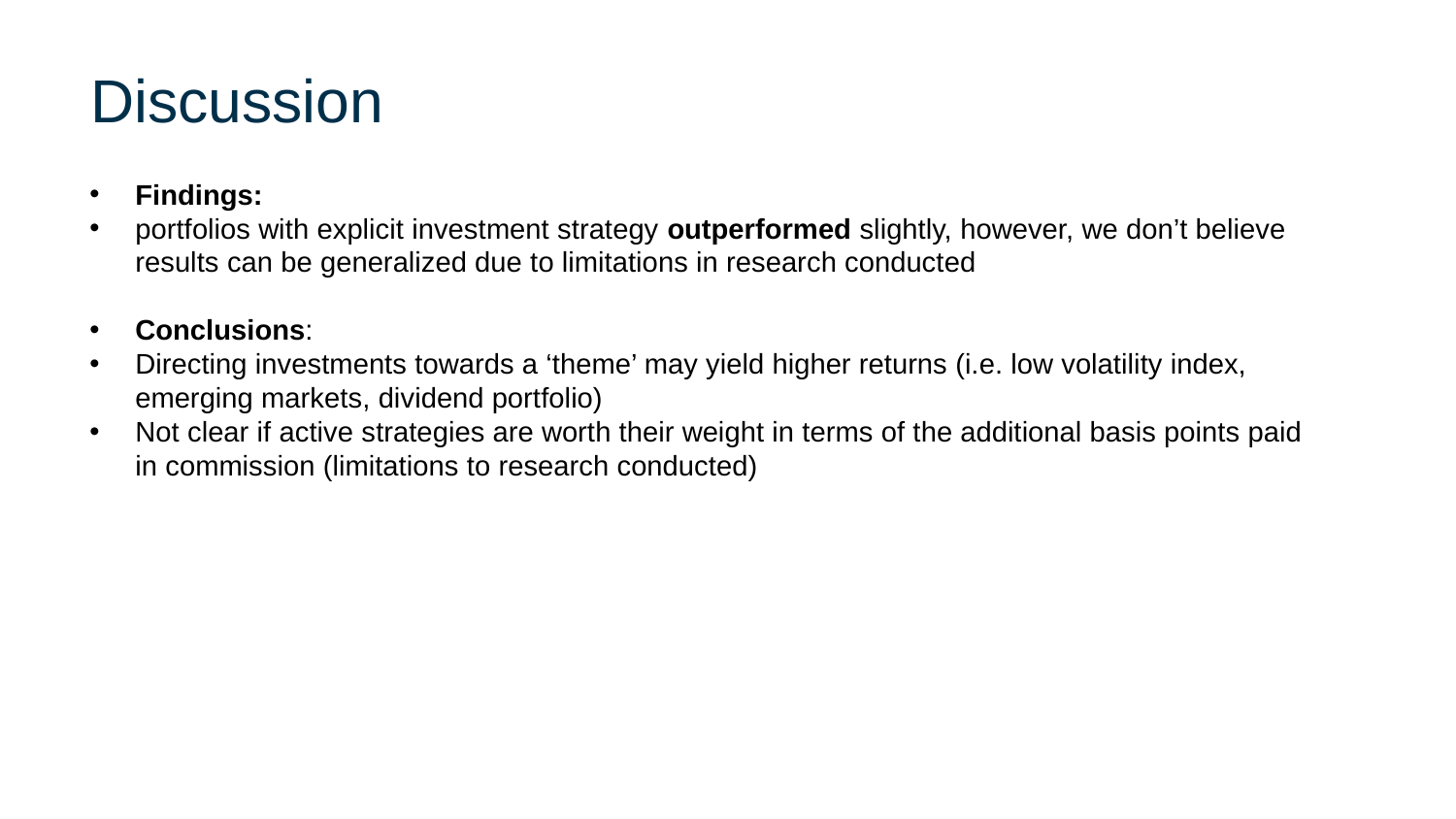

Discussion
Findings:
portfolios with explicit investment strategy outperformed slightly, however, we don’t believe results can be generalized due to limitations in research conducted

Conclusions:
Directing investments towards a ‘theme’ may yield higher returns (i.e. low volatility index, emerging markets, dividend portfolio)
Not clear if active strategies are worth their weight in terms of the additional basis points paid in commission (limitations to research conducted)